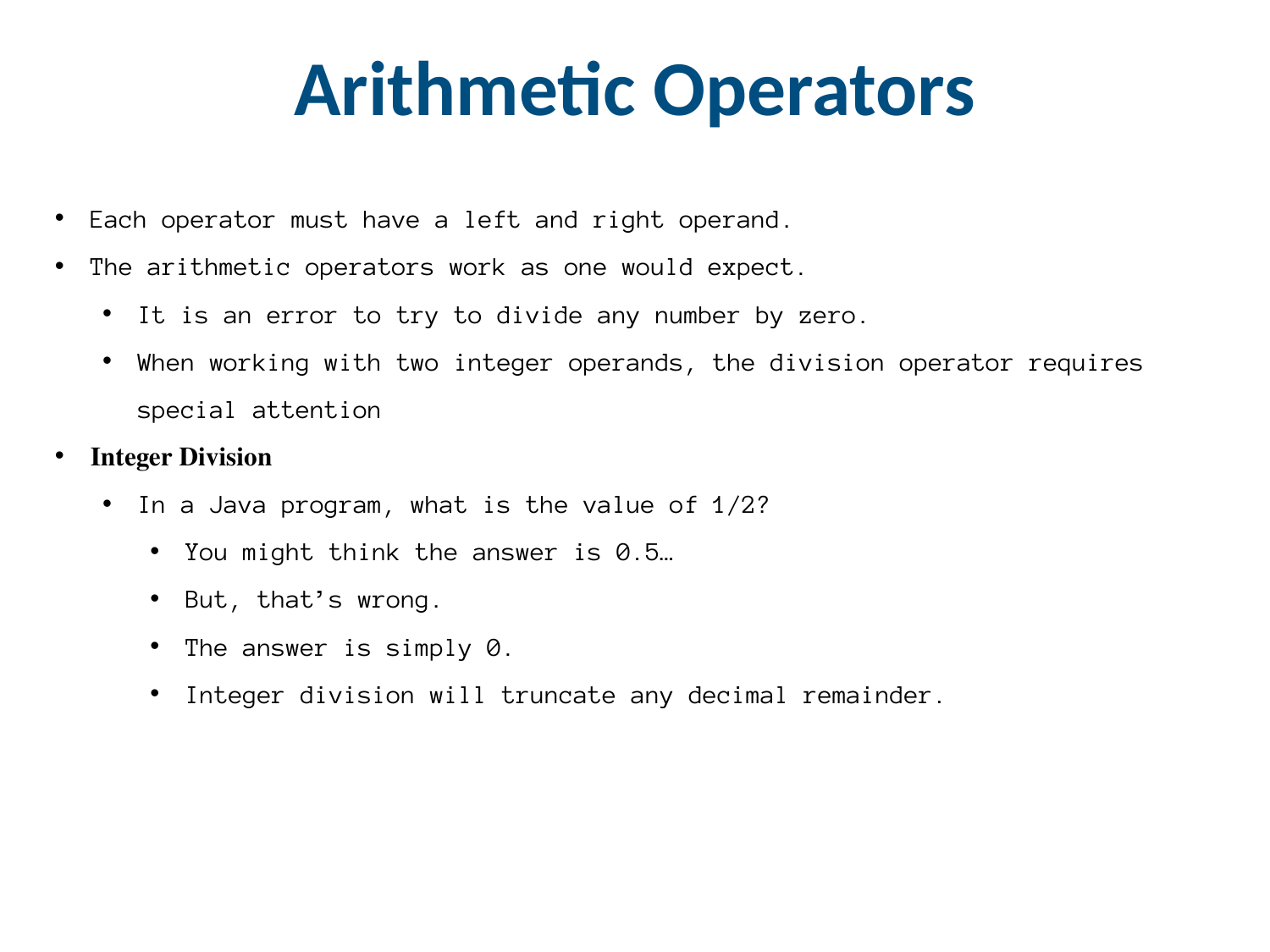

# Arithmetic Operators
Each operator must have a left and right operand.
The arithmetic operators work as one would expect.
It is an error to try to divide any number by zero.
When working with two integer operands, the division operator requires special attention
Integer Division
In a Java program, what is the value of 1/2?
You might think the answer is 0.5…
But, that’s wrong.
The answer is simply 0.
Integer division will truncate any decimal remainder.